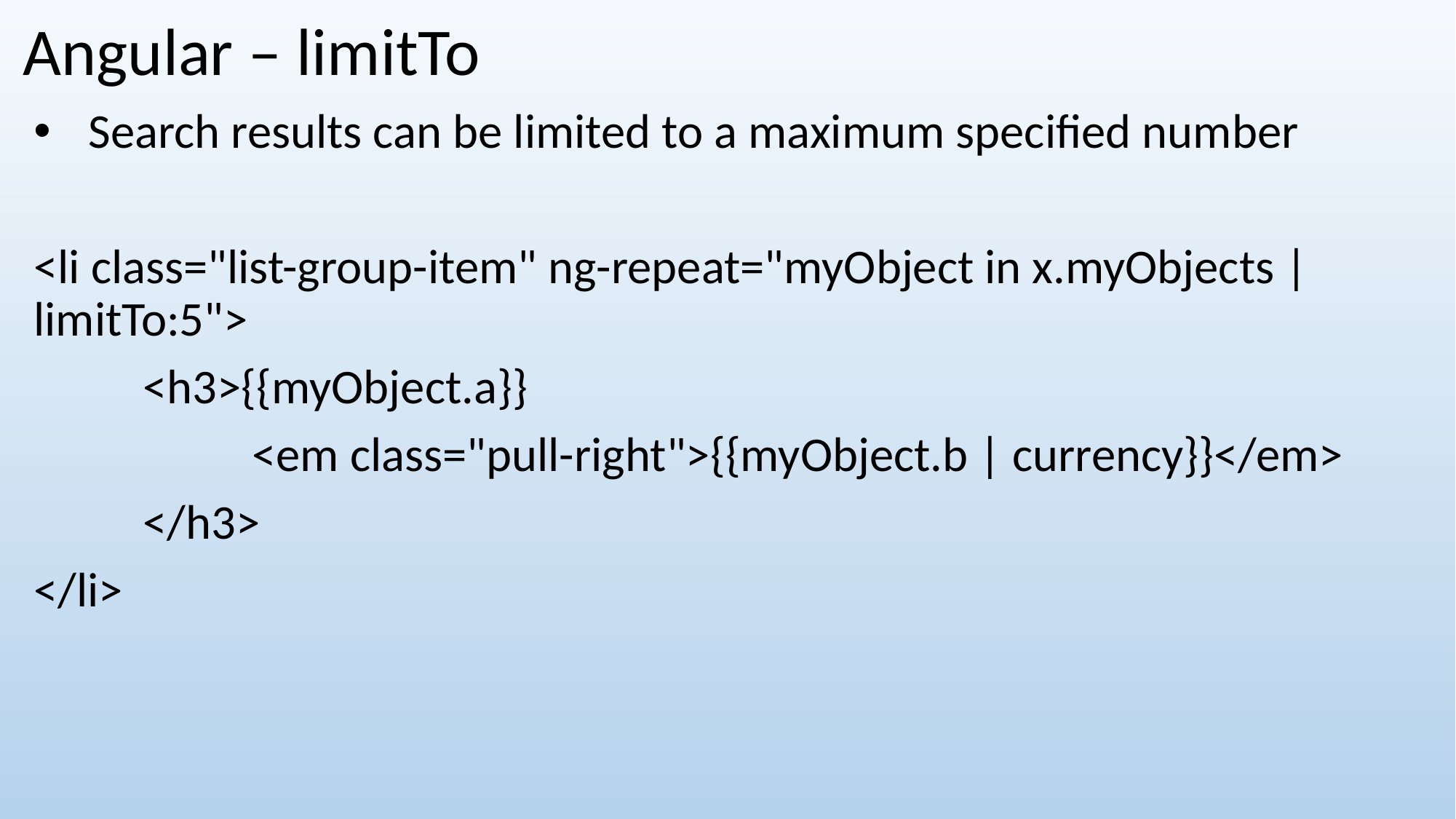

# Angular – limitTo
Search results can be limited to a maximum specified number

<li class="list-group-item" ng-repeat="myObject in x.myObjects | 	limitTo:5">
	<h3>{{myObject.a}}
		<em class="pull-right">{{myObject.b | currency}}</em>
	</h3>
</li>